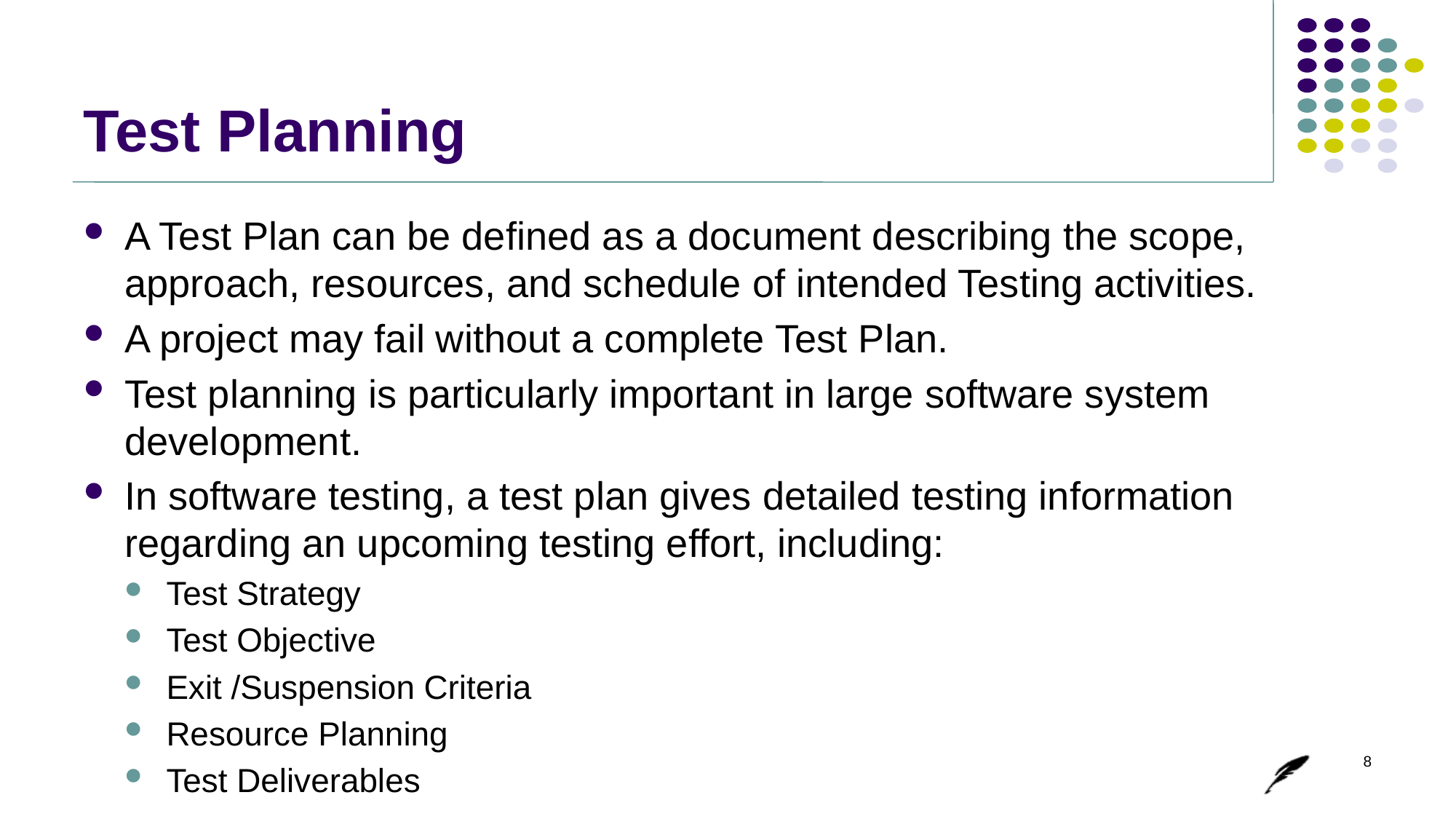

# Test Planning
A Test Plan can be defined as a document describing the scope, approach, resources, and schedule of intended Testing activities.
A project may fail without a complete Test Plan.
Test planning is particularly important in large software system development.
In software testing, a test plan gives detailed testing information regarding an upcoming testing effort, including:
Test Strategy
Test Objective
Exit /Suspension Criteria
Resource Planning
Test Deliverables
8